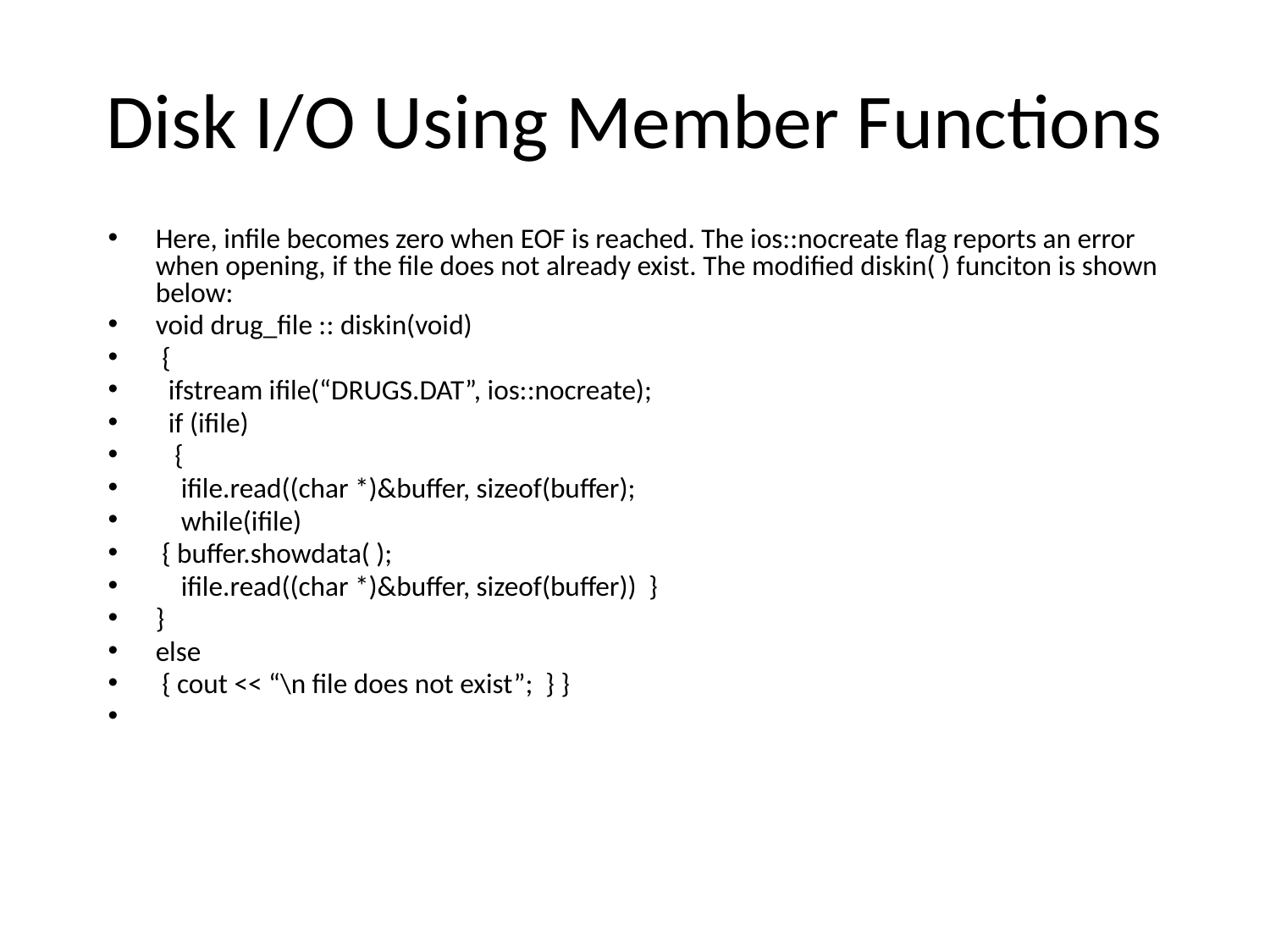

# Disk I/O Using Member Functions
Here, infile becomes zero when EOF is reached. The ios::nocreate flag reports an error when opening, if the file does not already exist. The modified diskin( ) funciton is shown below:
void drug_file :: diskin(void)
 {
  ifstream ifile(“DRUGS.DAT”, ios::nocreate);
  if (ifile)
   {
    ifile.read((char *)&buffer, sizeof(buffer);
    while(ifile)
 { buffer.showdata( );
    ifile.read((char *)&buffer, sizeof(buffer))  }
}
else
 { cout << “\n file does not exist”;  } }